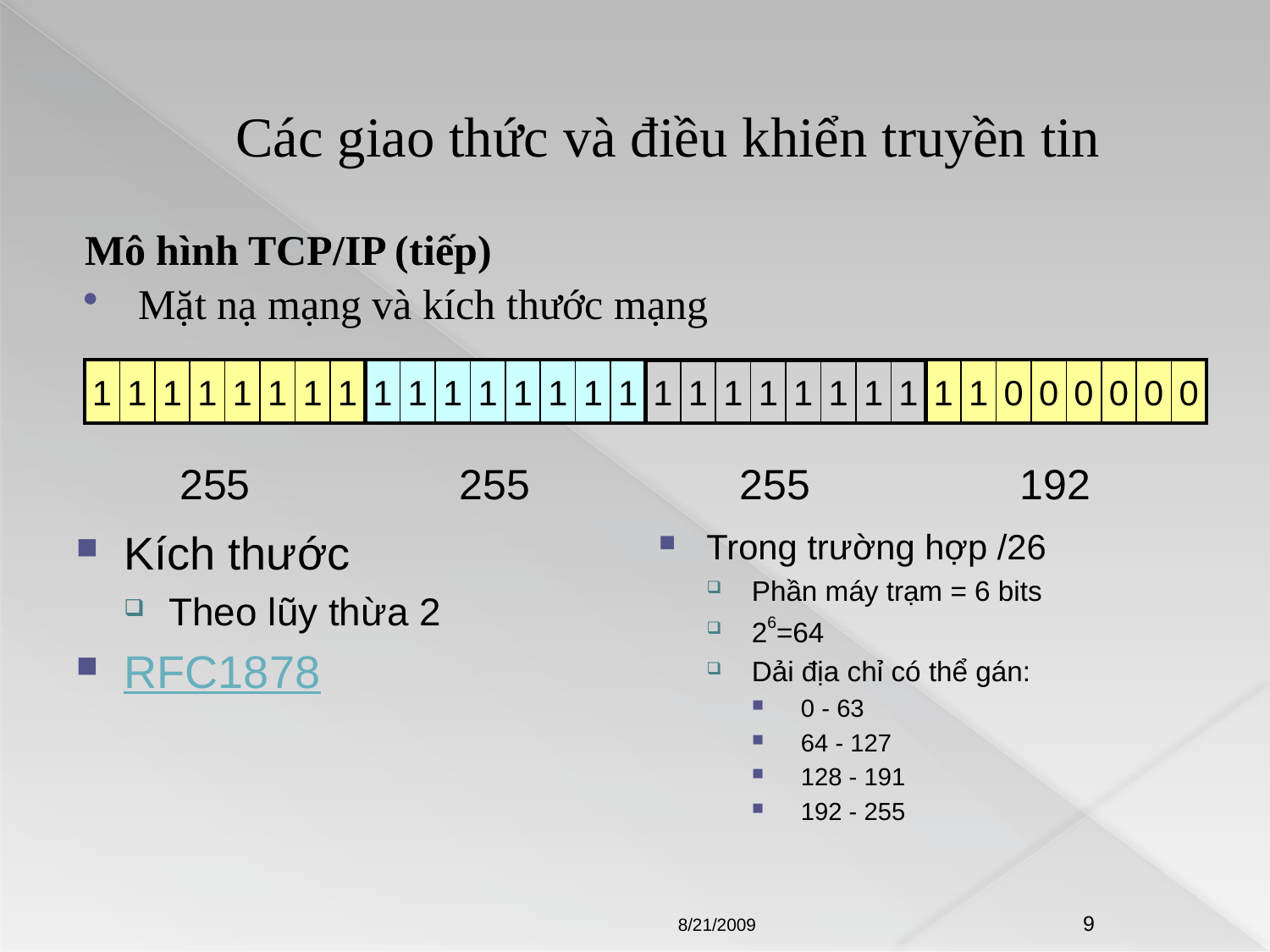

# Các giao thức và điều khiển truyền tin
Mô hình TCP/IP (tiếp)
Mặt nạ mạng và kích thước mạng

1
1
1
1
1
1
1
1
1
1
1
1
1
1
1
1
1

1
1
1
1
1
1
1
1
1
0
0
0
0
0
0
255
255
255
192
Kích thước
Theo lũy thừa 2
RFC1878
Trong trường hợp /26
Phần máy trạm = 6 bits
26=64
Dải địa chỉ có thể gán:
0 - 63
64 - 127
128 - 191
192 - 255
8/21/2009
9